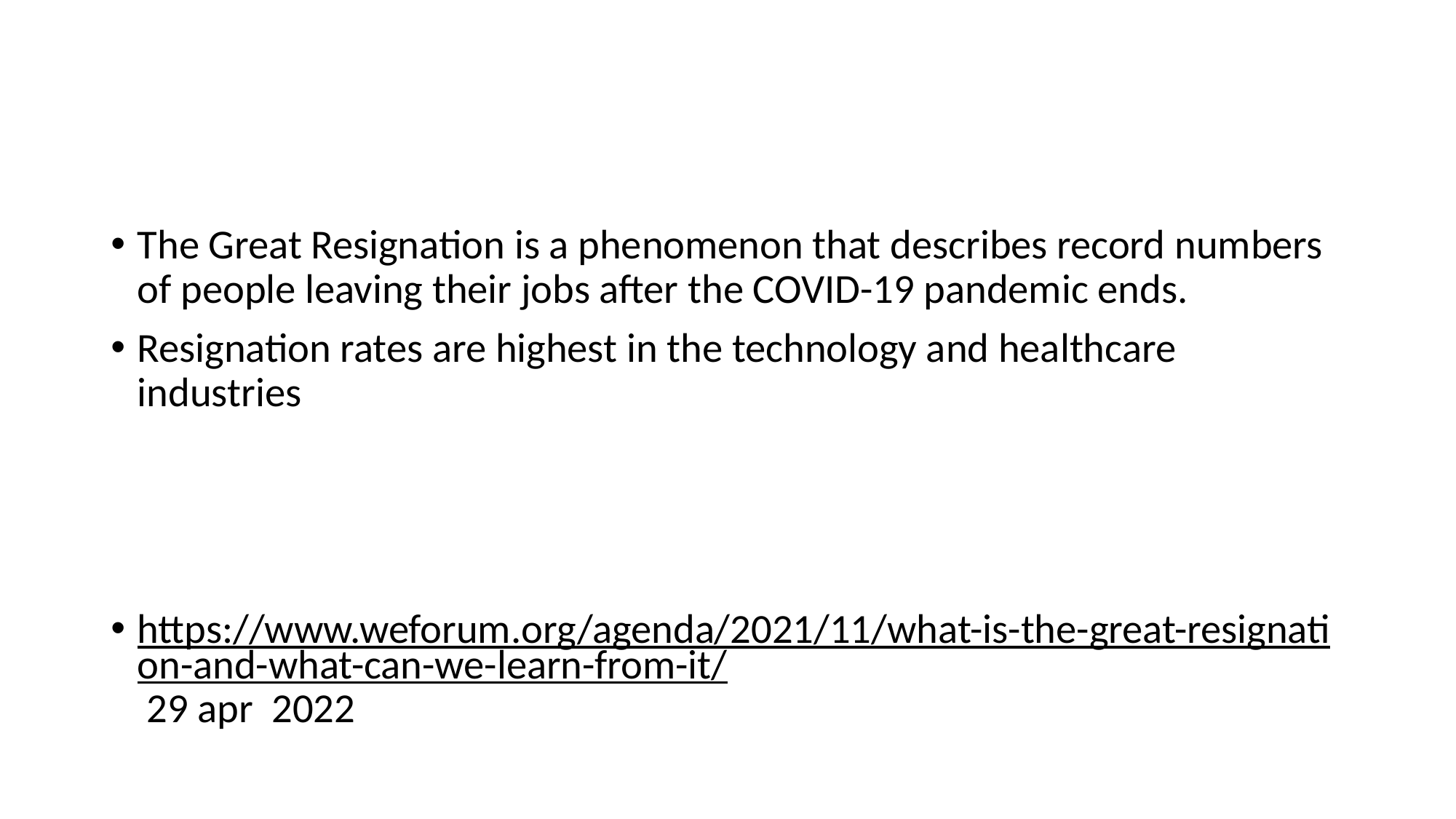

#
The Great Resignation is a phenomenon that describes record numbers of people leaving their jobs after the COVID-19 pandemic ends.
Resignation rates are highest in the technology and healthcare industries

https://www.weforum.org/agenda/2021/11/what-is-the-great-resignation-and-what-can-we-learn-from-it/ 29 apr  2022